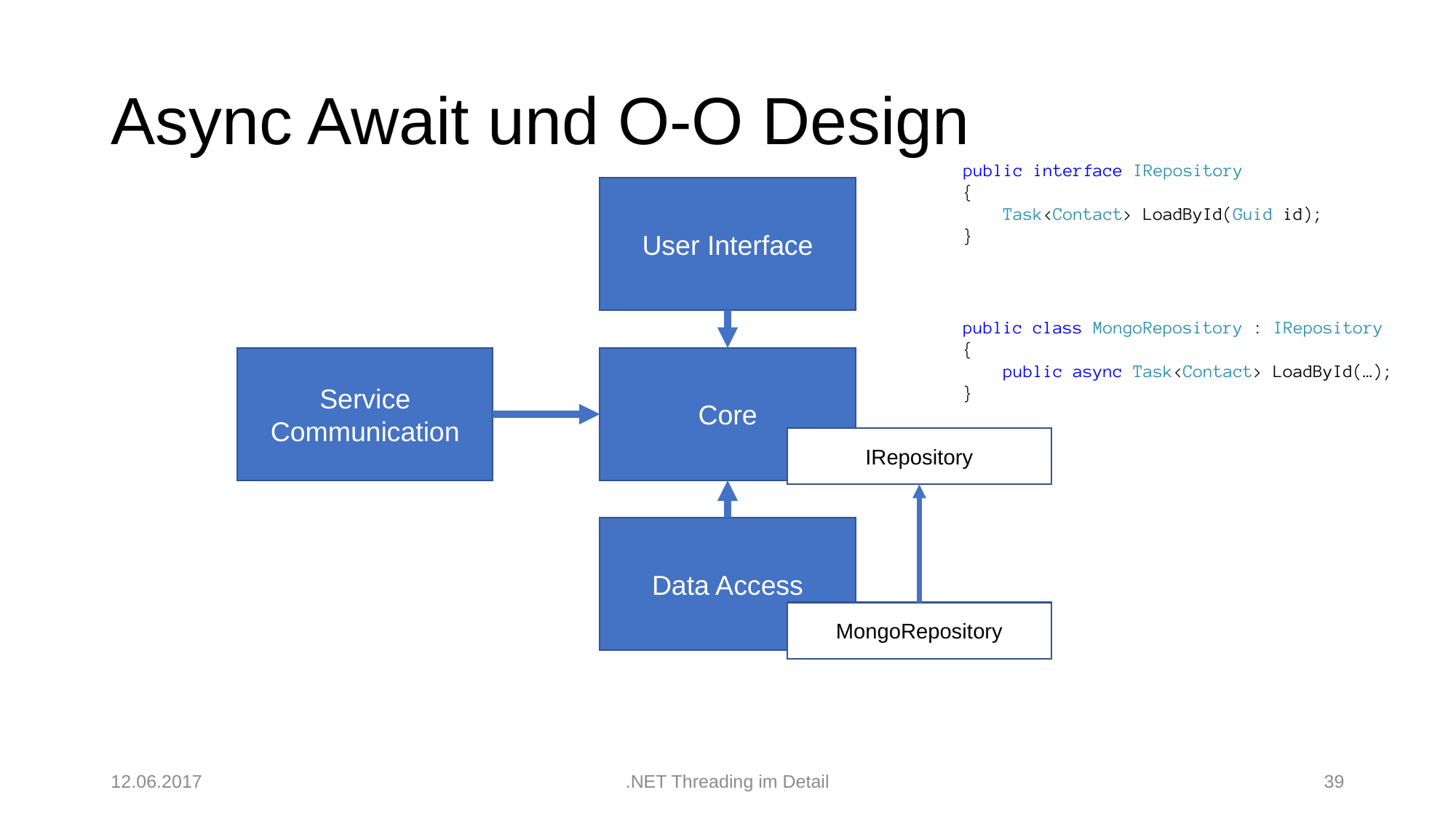

# Async Await und O-O Design
public interface IRepository
{
    Task<Contact> LoadById(Guid id);
}
User Interface
public class MongoRepository : IRepository
{
    public async Task<Contact> LoadById(…);
}
Service Communication
Core
IRepository
Data Access
MongoRepository
12.06.2017
.NET Threading im Detail
39